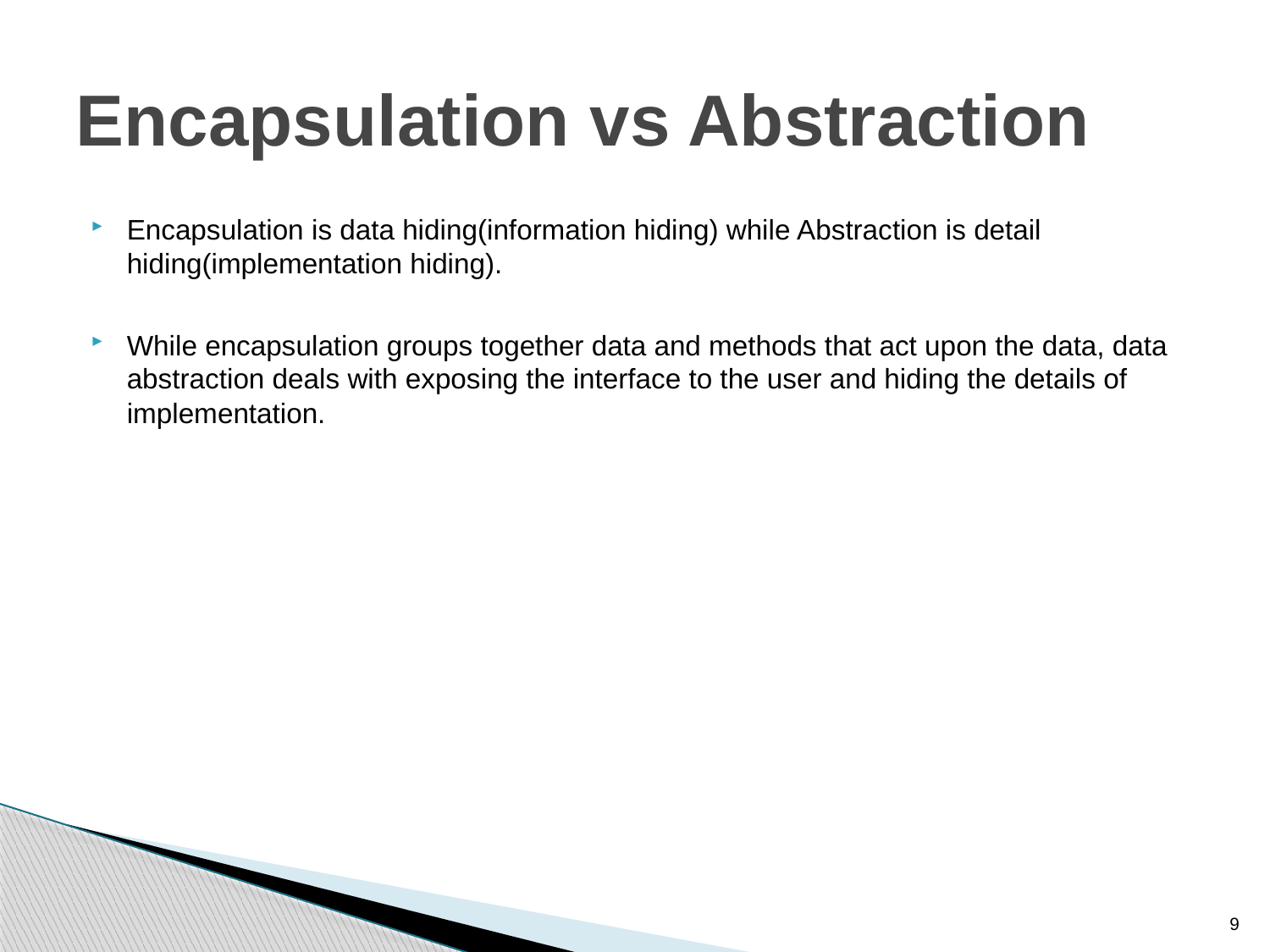

# Encapsulation vs Abstraction
Encapsulation is data hiding(information hiding) while Abstraction is detail hiding(implementation hiding).

While encapsulation groups together data and methods that act upon the data, data abstraction deals with exposing the interface to the user and hiding the details of implementation.

9